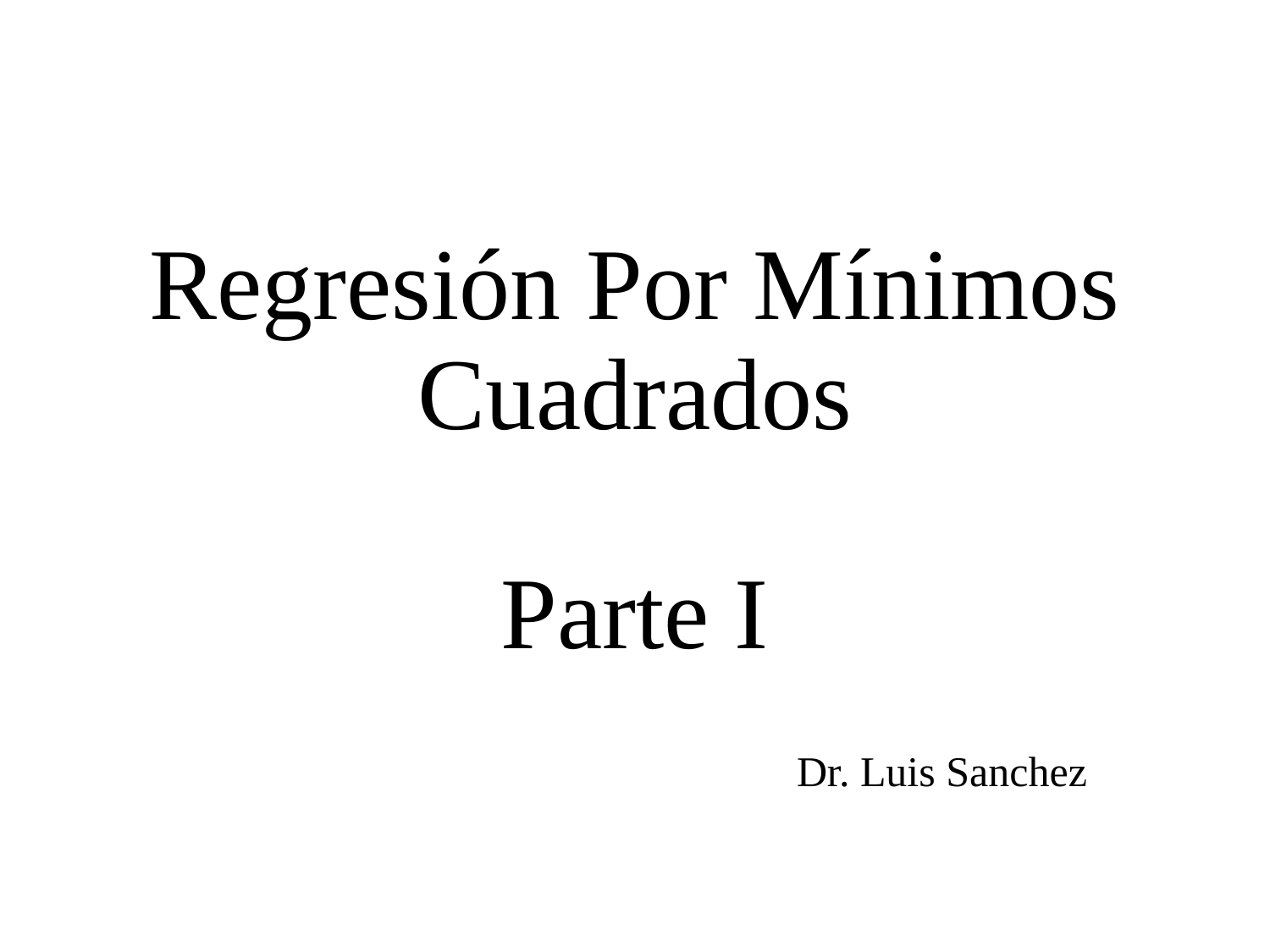

# Regresión Por Mínimos Cuadrados Parte I
Dr. Luis Sanchez